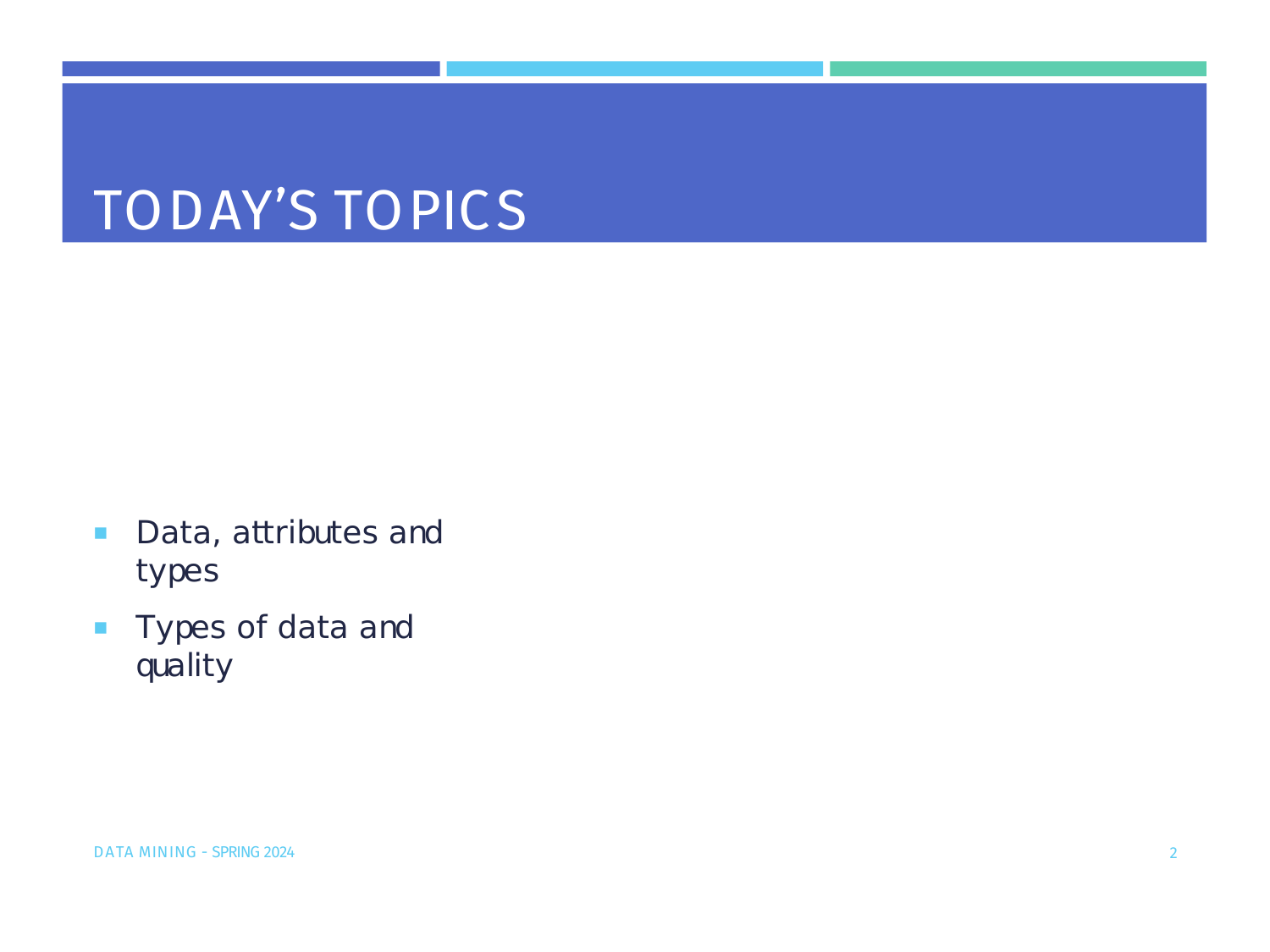

# TODAY’S TOPICS
Data, attributes and types
Types of data and quality
DATA MINING - SPRING 2024
2